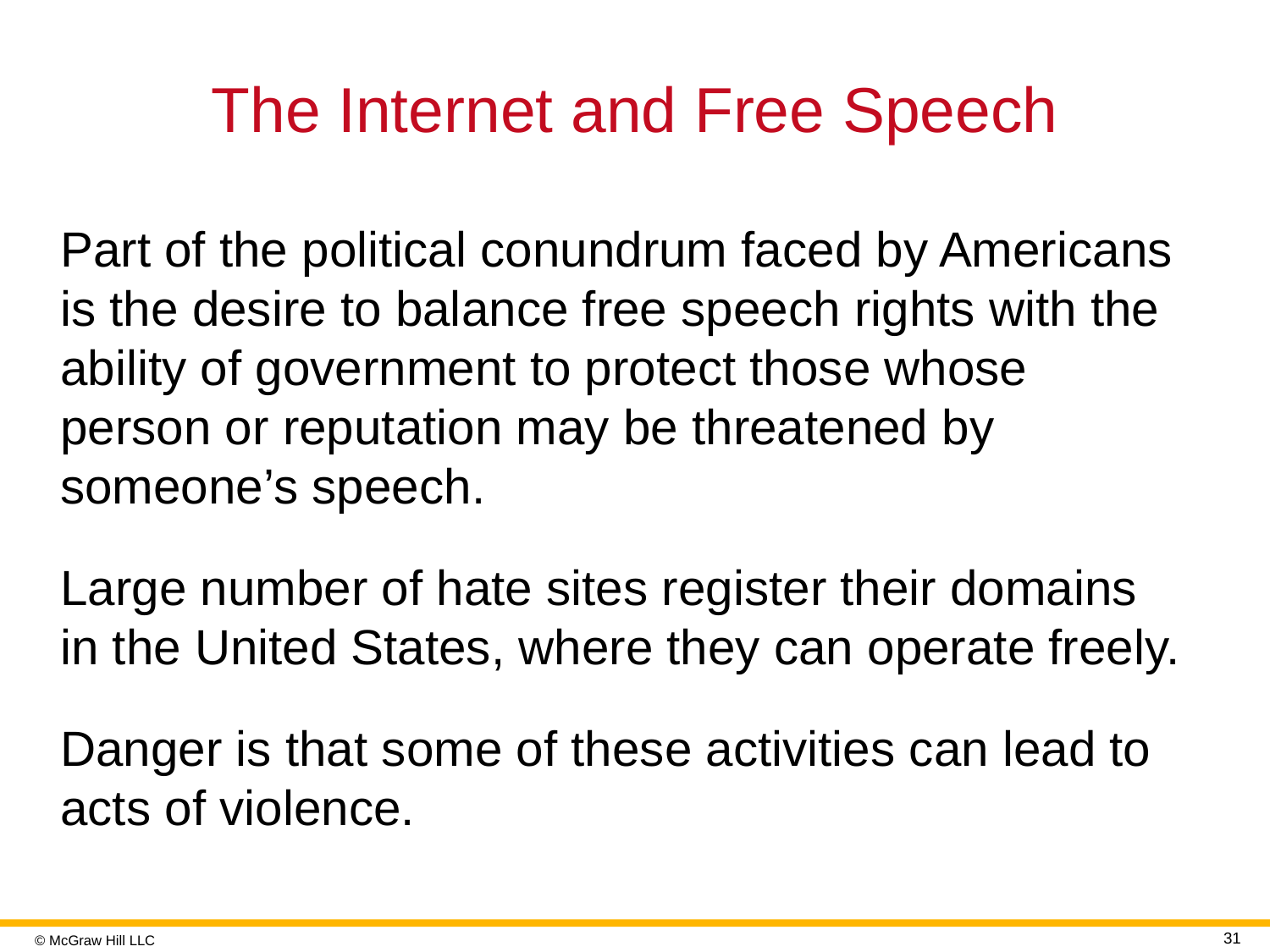

# The Internet and Free Speech
Part of the political conundrum faced by Americans is the desire to balance free speech rights with the ability of government to protect those whose person or reputation may be threatened by someone’s speech.
Large number of hate sites register their domains in the United States, where they can operate freely.
Danger is that some of these activities can lead to acts of violence.
31